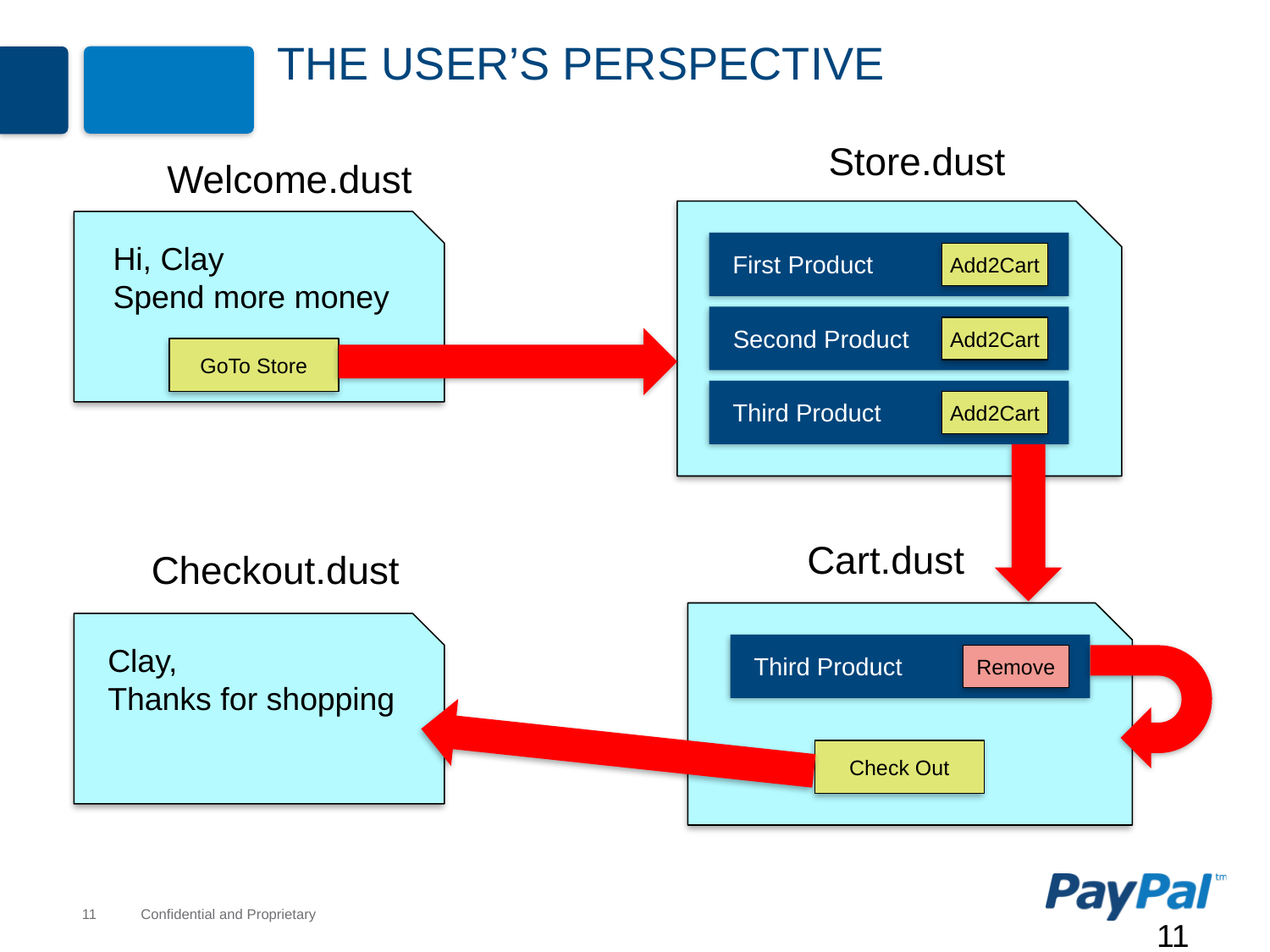

# The user’s perspective
Store.dust
Welcome.dust

Hi, Clay
Spend more money

First Product
Add2Cart

Second Product
Add2Cart

Third Product
Add2Cart
GoTo Store
Cart.dust
Checkout.dust

Clay,
Thanks for shopping

Third Product
Remove
Check Out

11